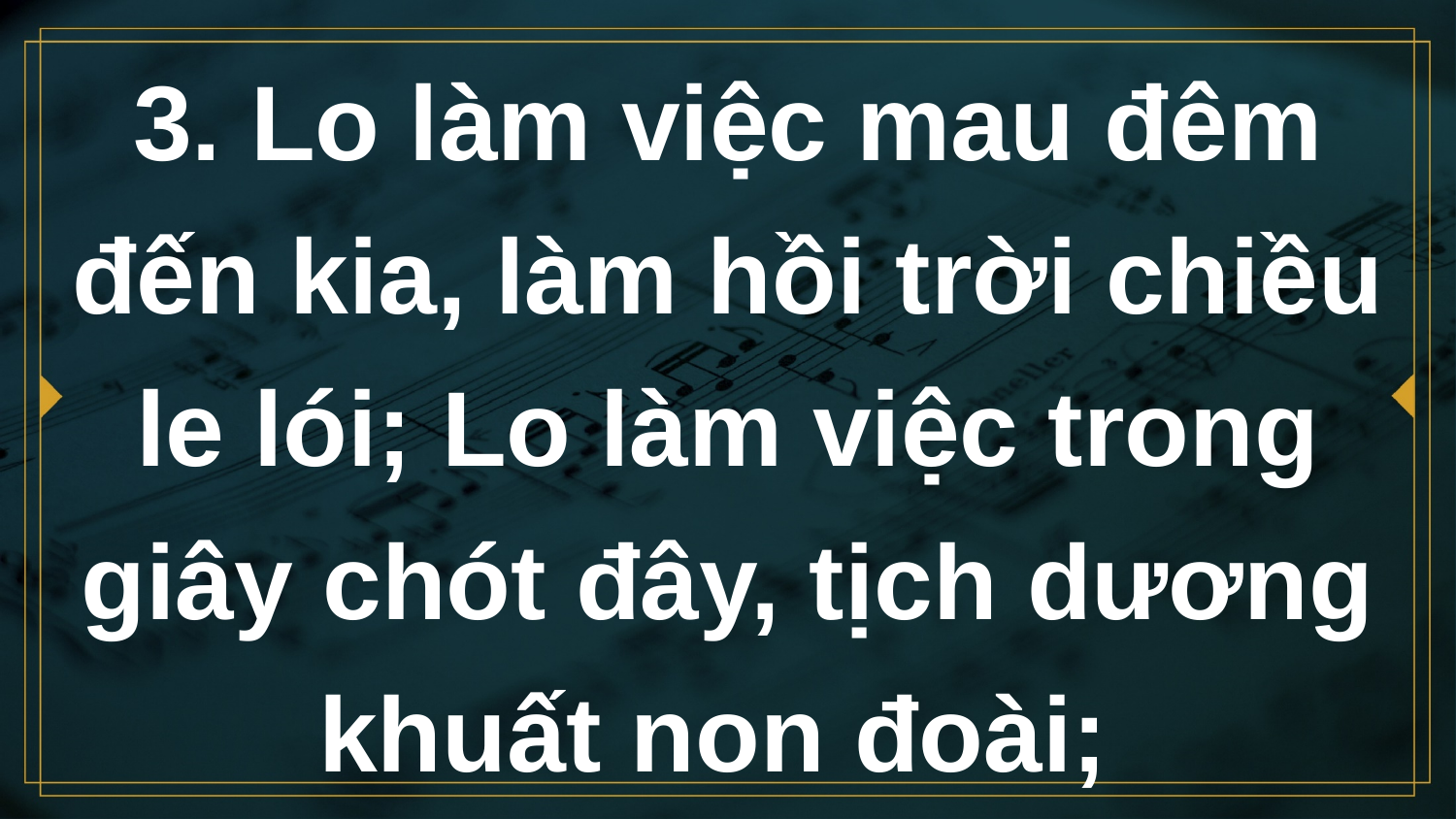

# 3. Lo làm việc mau đêm đến kia, làm hồi trời chiều le lói; Lo làm việc trong giây chót đây, tịch dương khuất non đoài;